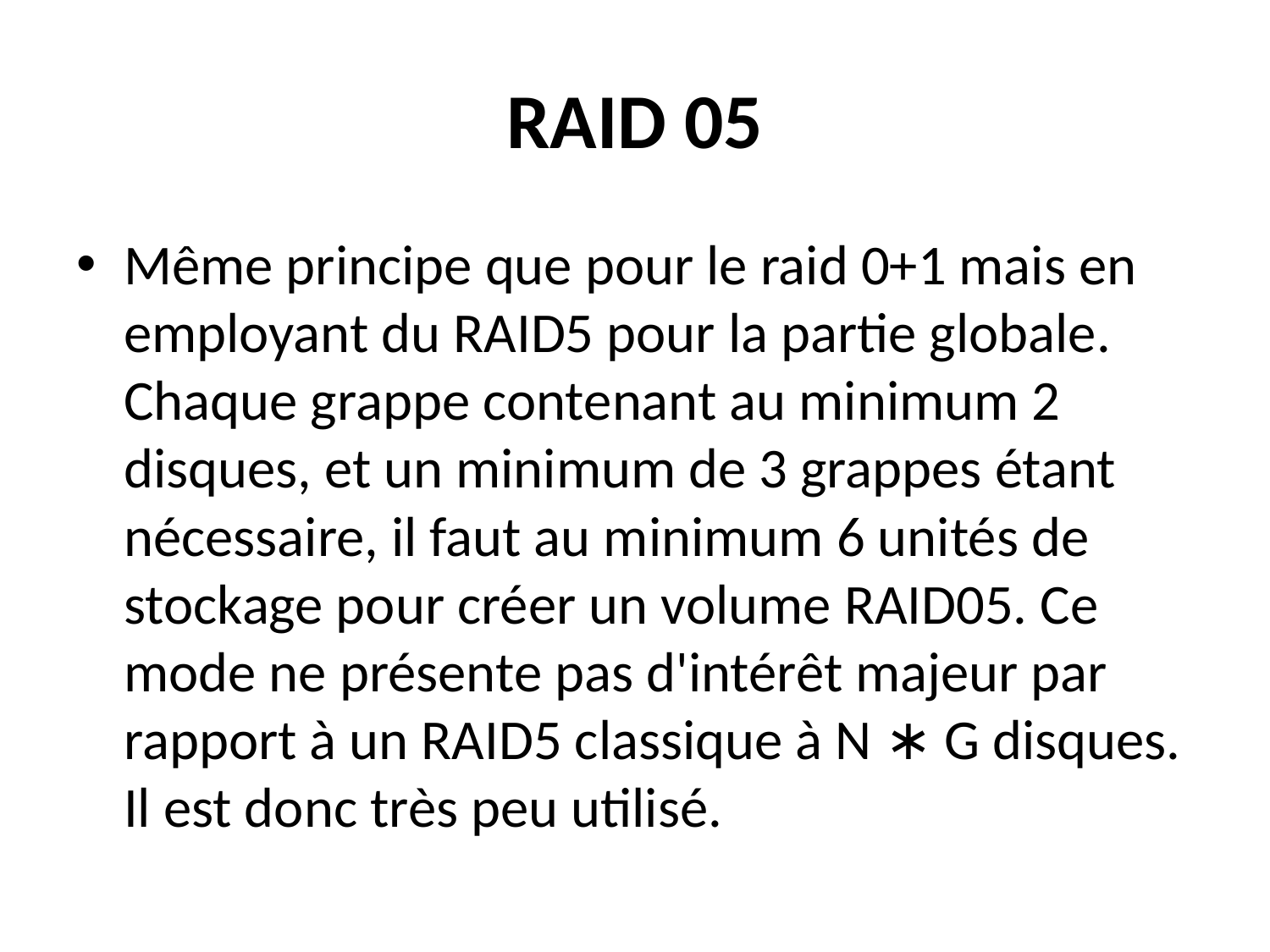

# RAID 05
Même principe que pour le raid 0+1 mais en employant du RAID5 pour la partie globale. Chaque grappe contenant au minimum 2 disques, et un minimum de 3 grappes étant nécessaire, il faut au minimum 6 unités de stockage pour créer un volume RAID05. Ce mode ne présente pas d'intérêt majeur par rapport à un RAID5 classique à N ∗ G disques. Il est donc très peu utilisé.